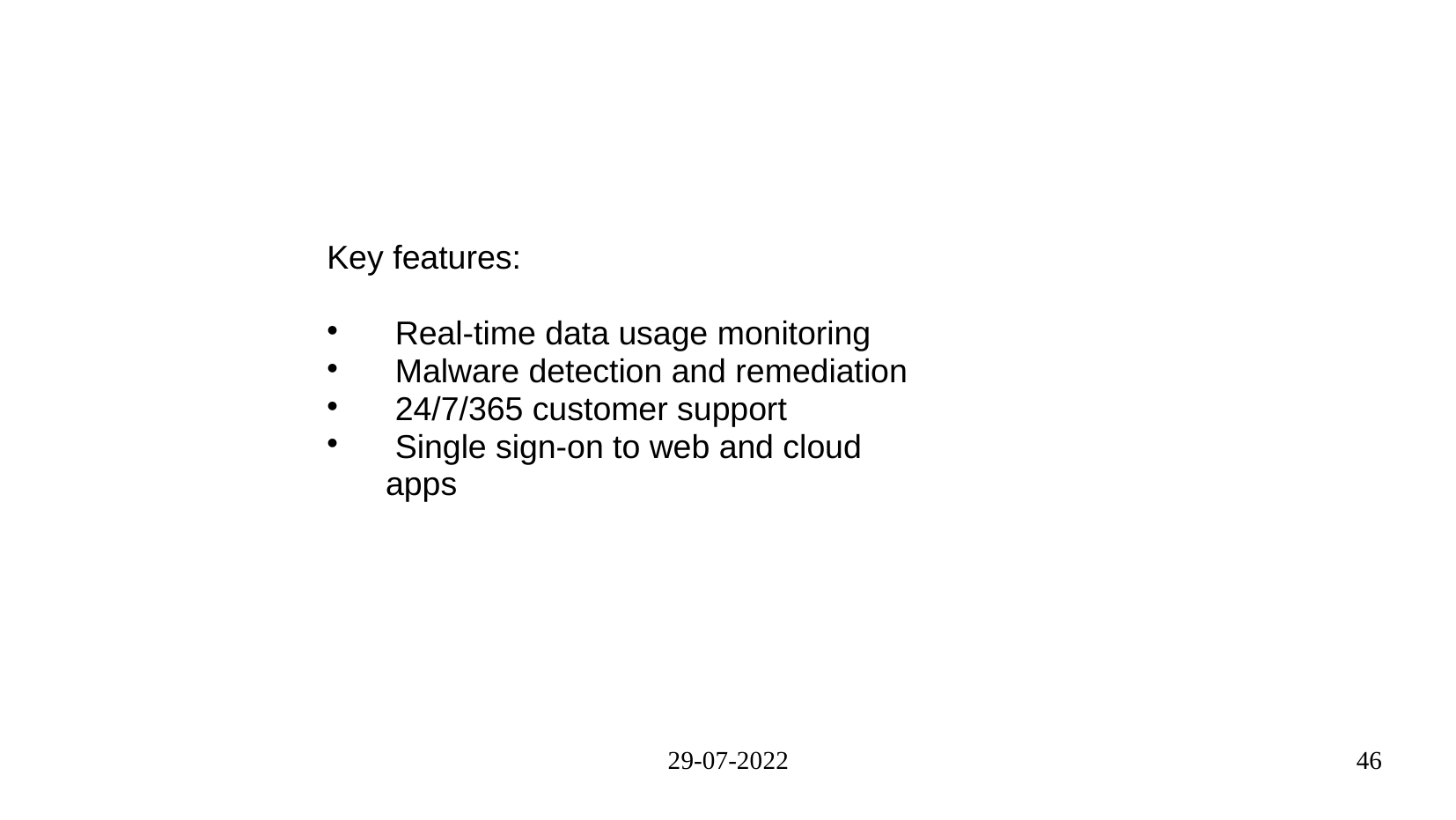

#

Key features:

    Real-time data usage monitoring
    Malware detection and remediation
    24/7/365 customer support
    Single sign-on to web and cloud         apps

29-07-2022
46